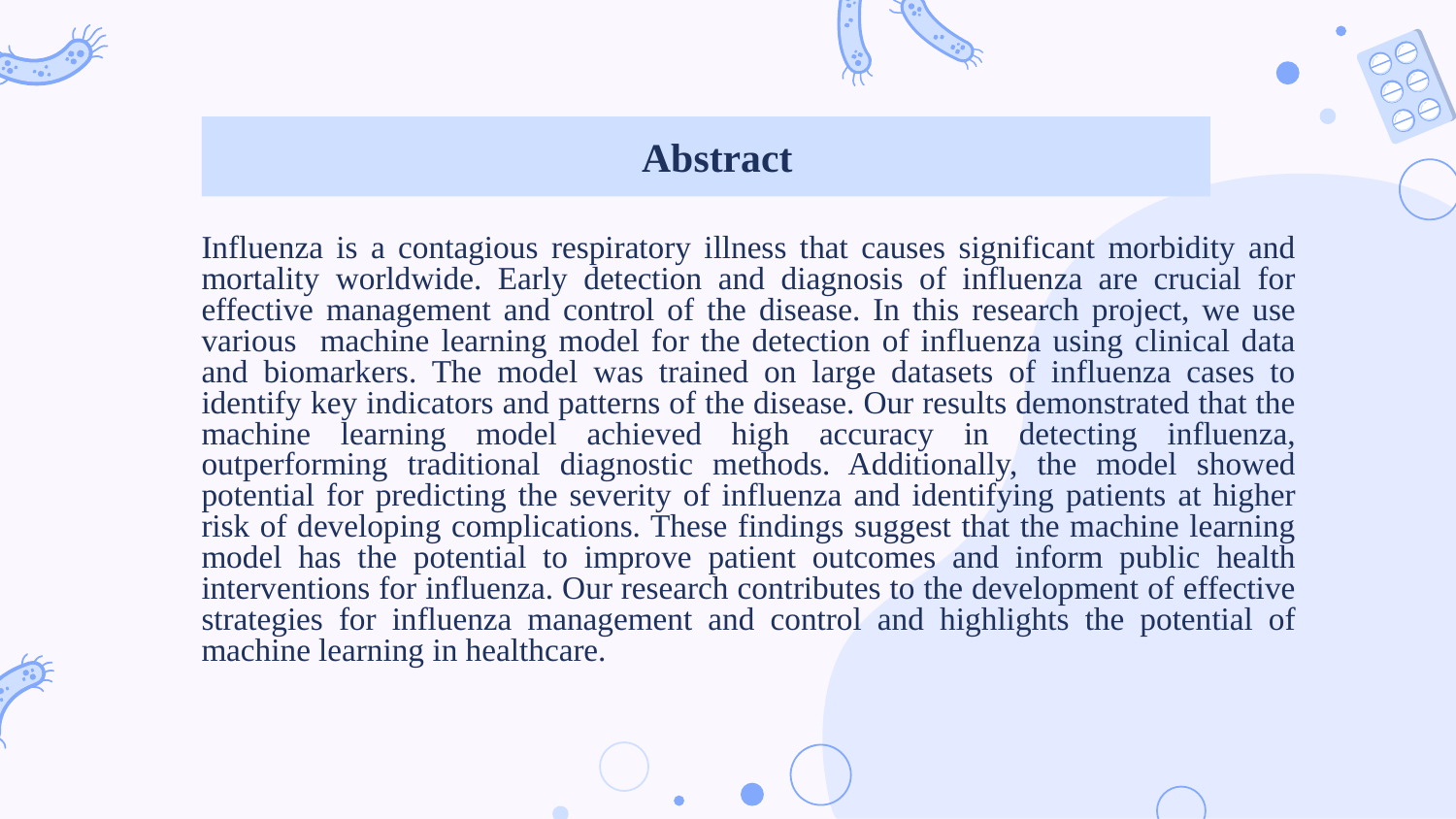

Abstract
Influenza is a contagious respiratory illness that causes significant morbidity and mortality worldwide. Early detection and diagnosis of influenza are crucial for effective management and control of the disease. In this research project, we use various  machine learning model for the detection of influenza using clinical data and biomarkers. The model was trained on large datasets of influenza cases to identify key indicators and patterns of the disease. Our results demonstrated that the machine learning model achieved high accuracy in detecting influenza, outperforming traditional diagnostic methods. Additionally, the model showed potential for predicting the severity of influenza and identifying patients at higher risk of developing complications. These findings suggest that the machine learning model has the potential to improve patient outcomes and inform public health interventions for influenza. Our research contributes to the development of effective strategies for influenza management and control and highlights the potential of machine learning in healthcare.